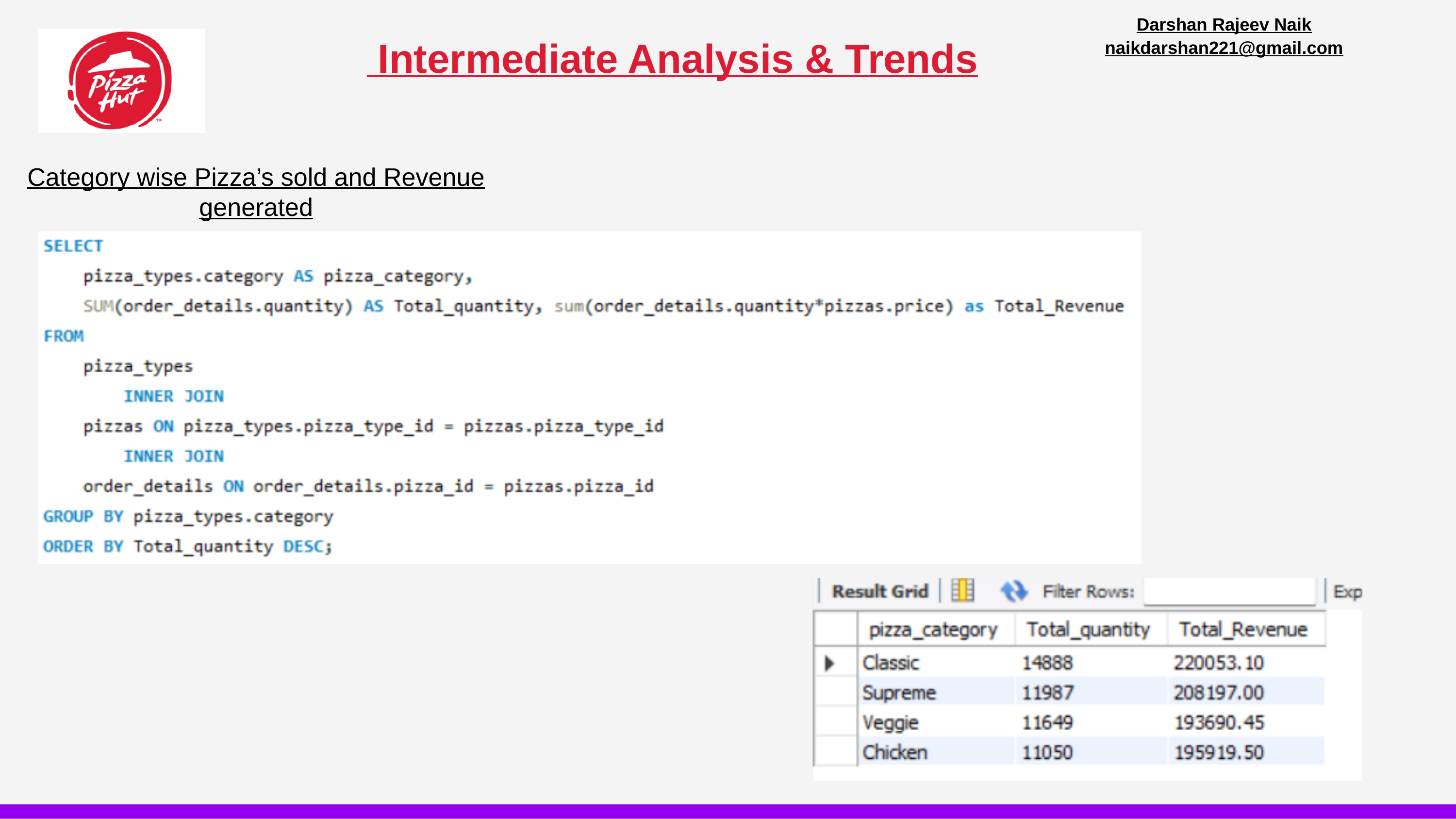

Darshan Rajeev Naik
naikdarshan221@gmail.com
 Intermediate Analysis & Trends

Category wise Pizza’s sold and Revenue generated